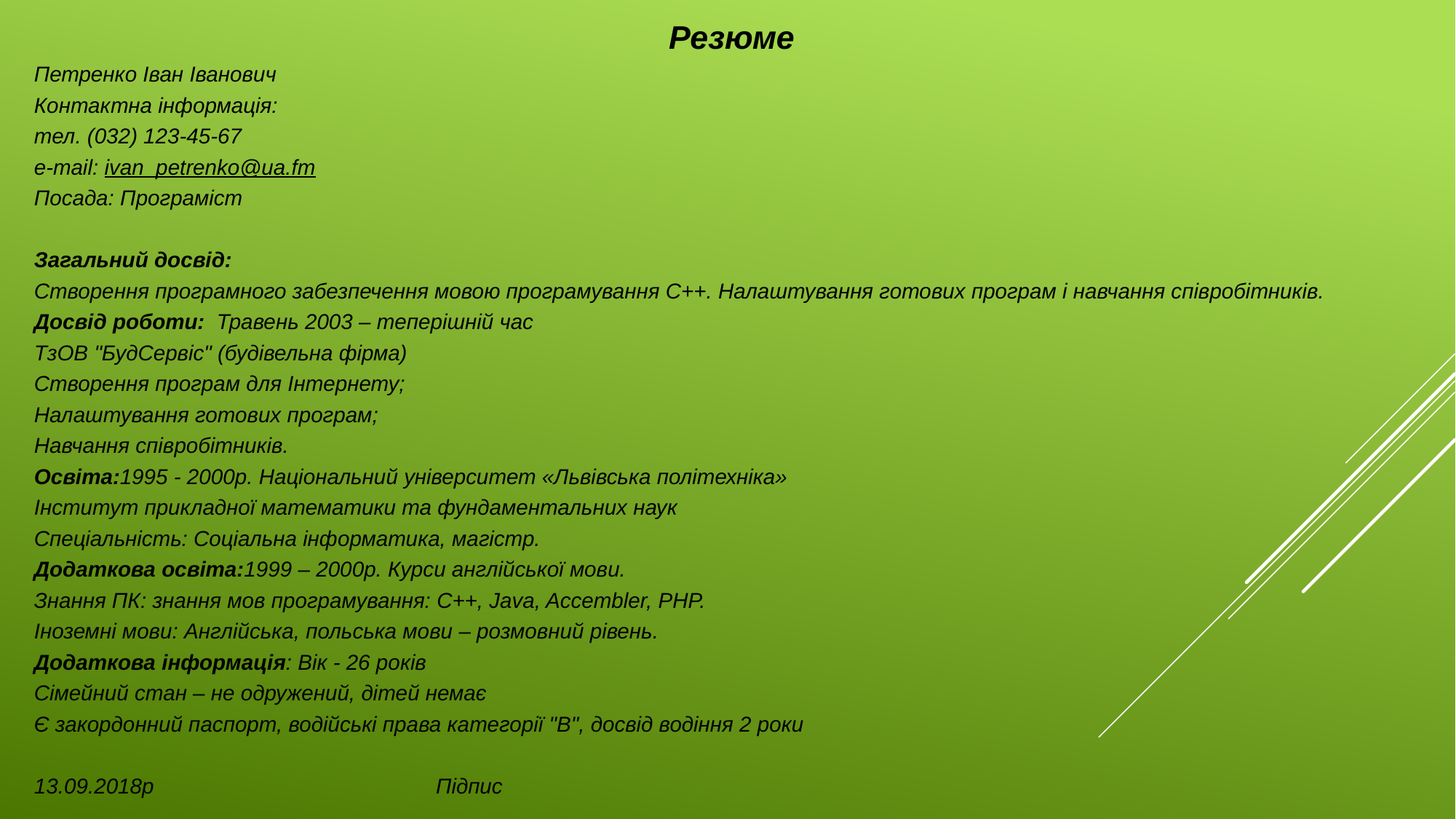

Резюме
Петренко Іван Іванович
Контактна інформація:
тел. (032) 123-45-67
e-mail: ivan_petrenko@ua.fm
Посада: Програміст
Загальний досвід:
Створення програмного забезпечення мовою програмування С++. Налаштування готових програм і навчання співробітників.
Досвід роботи:  Травень 2003 – теперішній час
ТзОВ "БудСервіс" (будівельна фірма)
Створення програм для Інтернету;
Налаштування готових програм;
Навчання співробітників.
Освіта:1995 - 2000р. Національний університет «Львівська політехніка»
Інститут прикладної математики та фундаментальних наук
Спеціальність: Соціальна інформатика, магістр.
Додаткова освіта:1999 – 2000р. Курси англійської мови.
Знання ПК: знання мов програмування: C++, Java, Accembler, PHP.
Іноземні мови: Англійська, польська мови – розмовний рівень.
Додаткова інформація: Вік - 26 років
Сімейний стан – не одружений, дітей немає
Є закордонний паспорт, водійські права категорії "В", досвід водіння 2 роки

13.09.2018р                                               Підпис